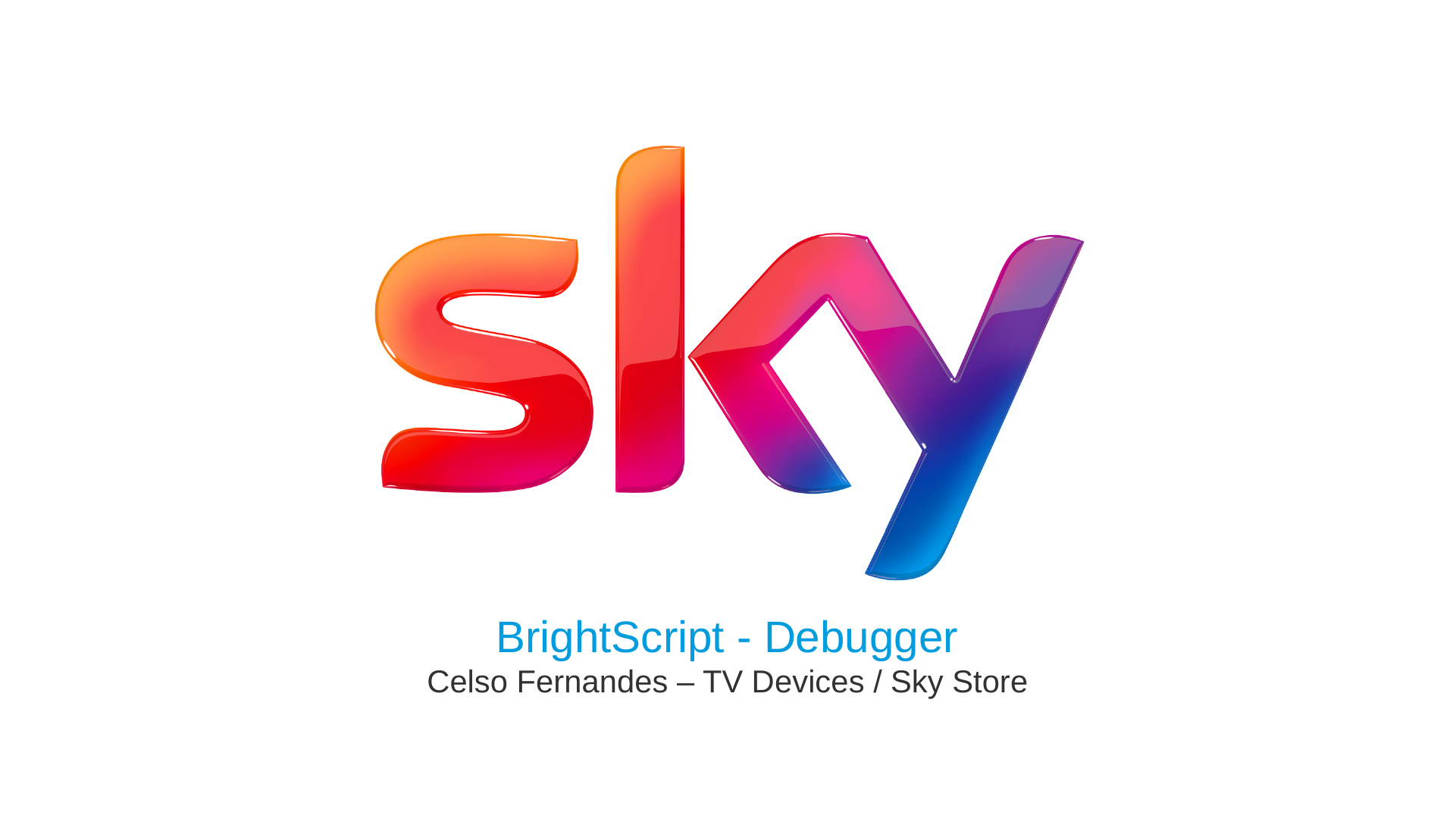

# BrightScript - Debugger
Celso Fernandes – TV Devices / Sky Store